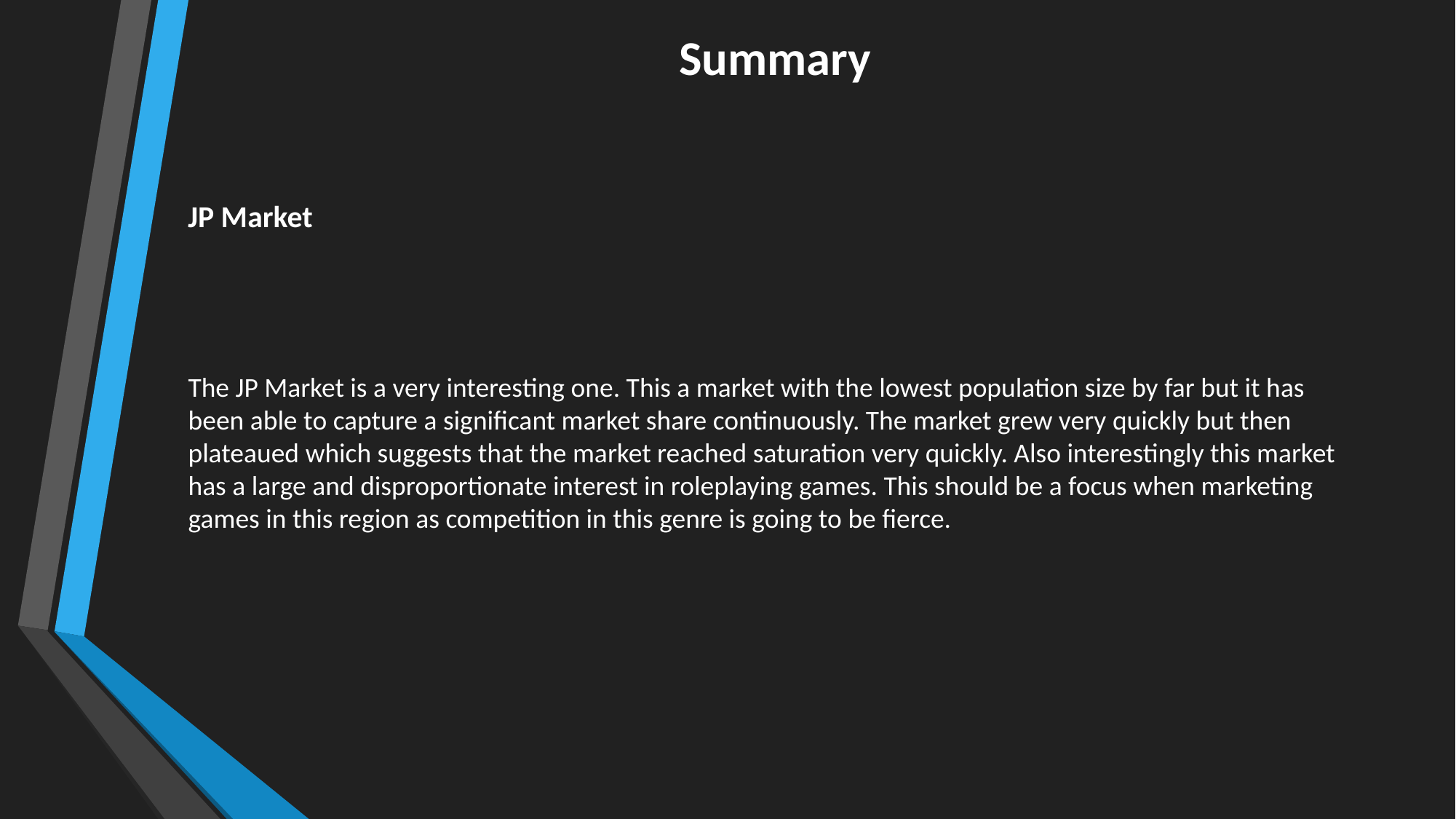

# Summary
JP Market
The JP Market is a very interesting one. This a market with the lowest population size by far but it has been able to capture a significant market share continuously. The market grew very quickly but then plateaued which suggests that the market reached saturation very quickly. Also interestingly this market has a large and disproportionate interest in roleplaying games. This should be a focus when marketing games in this region as competition in this genre is going to be fierce.